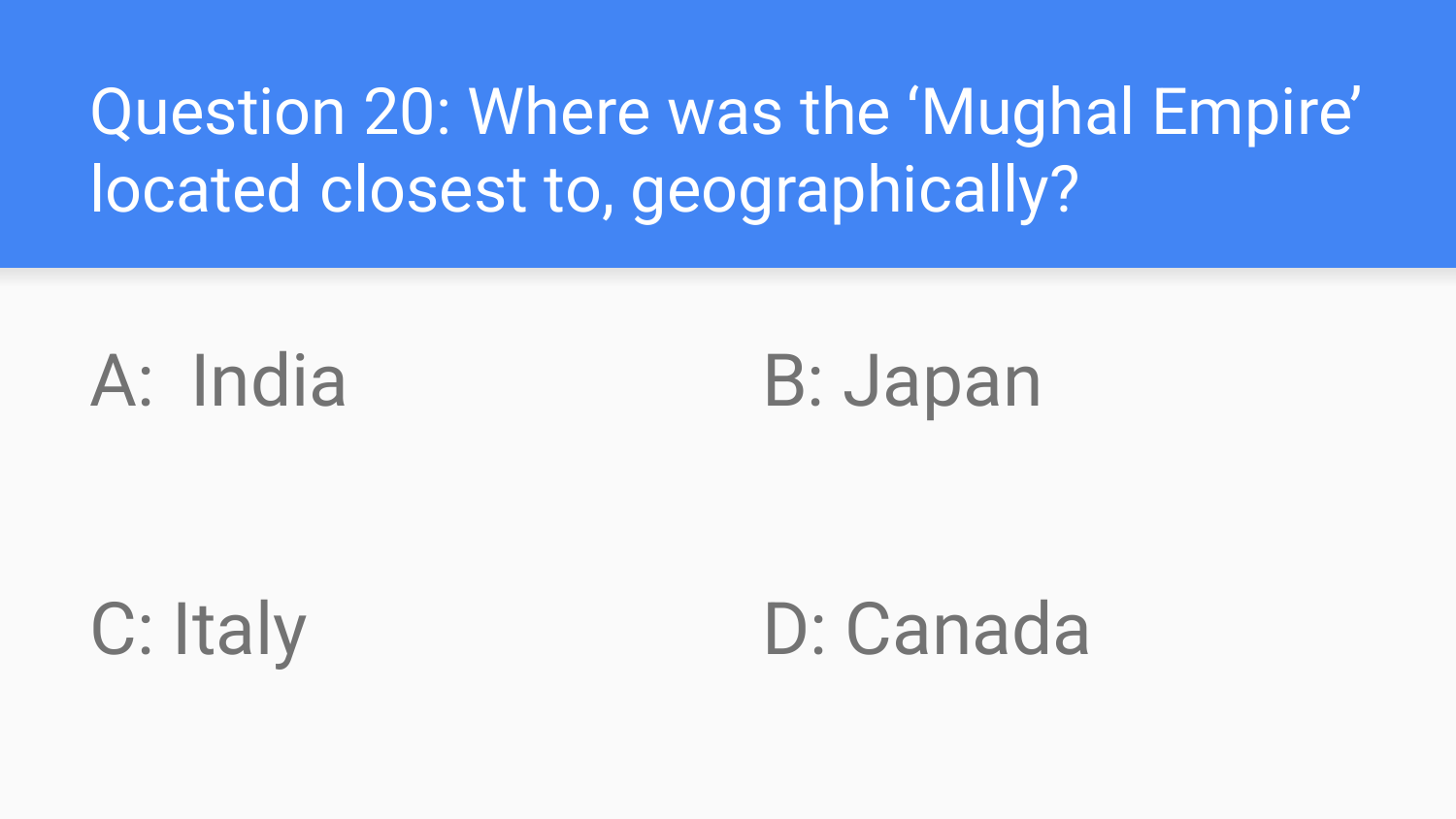

# Question 20: Where was the ‘Mughal Empire’ located closest to, geographically?
A:  India
B: Japan
C: Italy
D: Canada